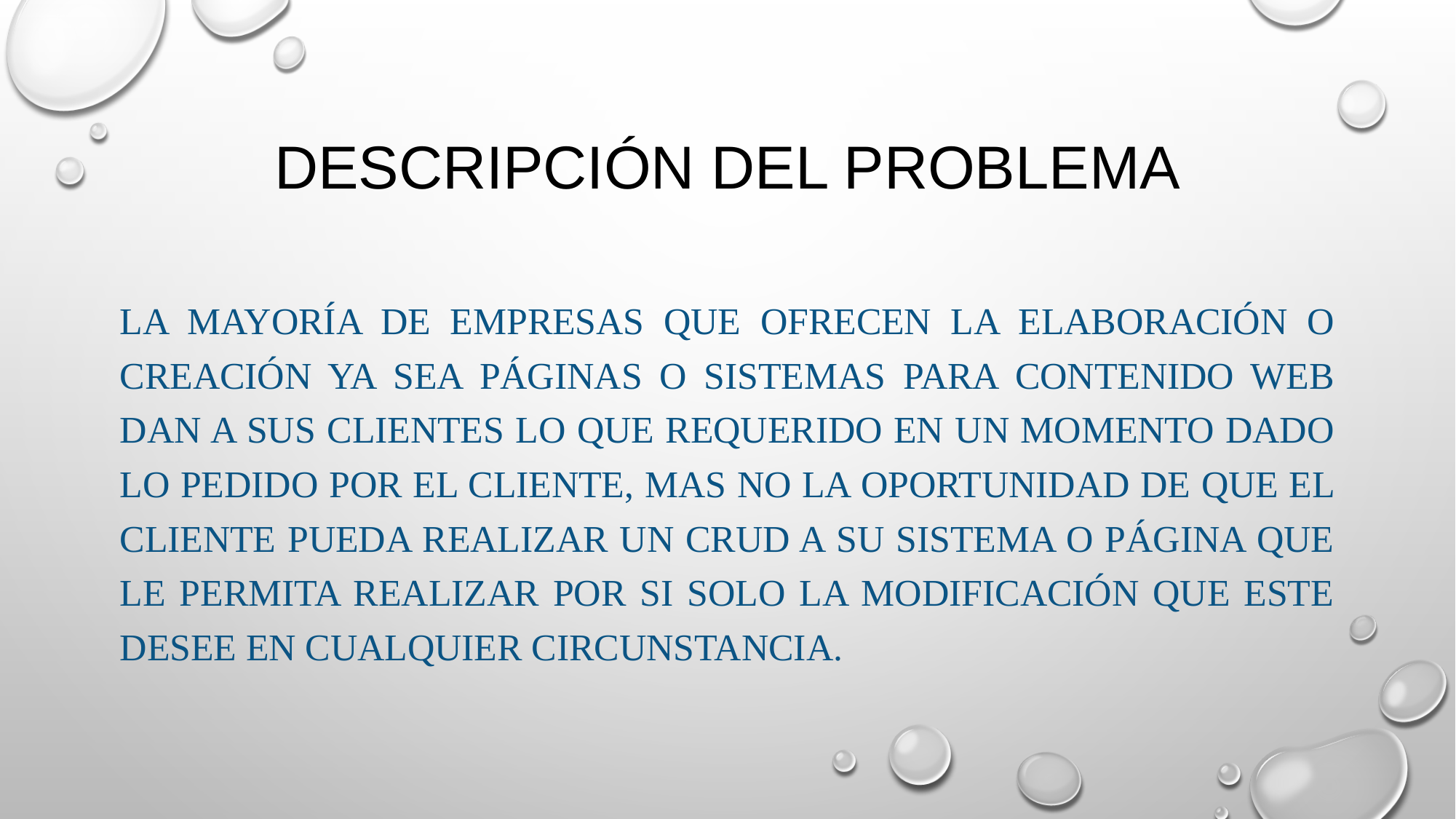

# DESCRIPCIÓN DEL PROBLEMA
La mayoría de empresas que ofrecen la elaboración o creación ya sea páginas o sistemas para contenido web dan a sus clientes lo que requerido en un momento dado lo pedido por el cliente, mas no la oportunidad de que el cliente pueda realizar un CRUD a su sistema o página que le permita realizar por si solo la modificación que este desee en cualquier circunstancia.